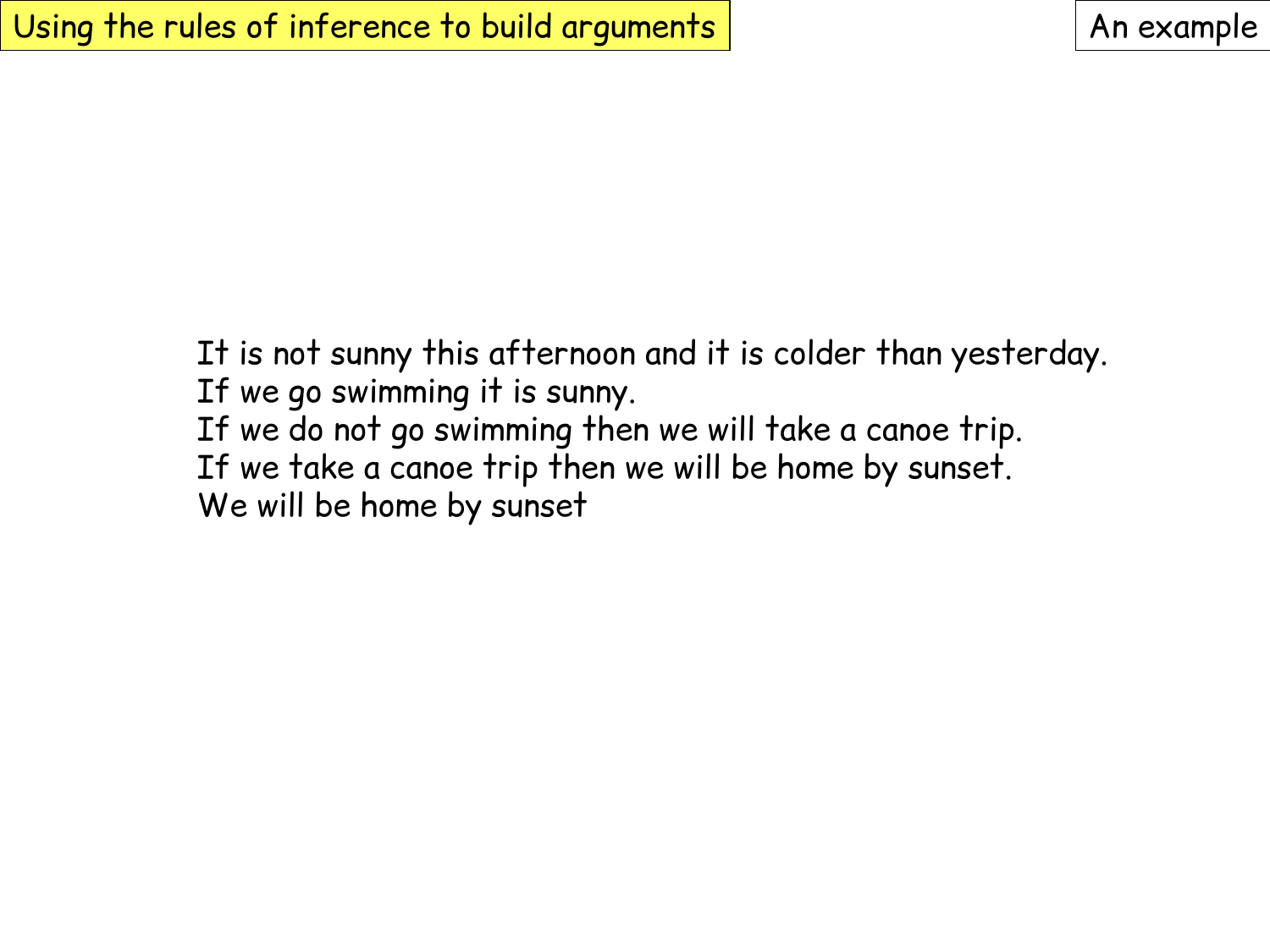

Using the rules of inference to build arguments
An example
It is not sunny this afternoon and it is colder than yesterday.
If we go swimming it is sunny.
If we do not go swimming then we will take a canoe trip.
If we take a canoe trip then we will be home by sunset.
We will be home by sunset